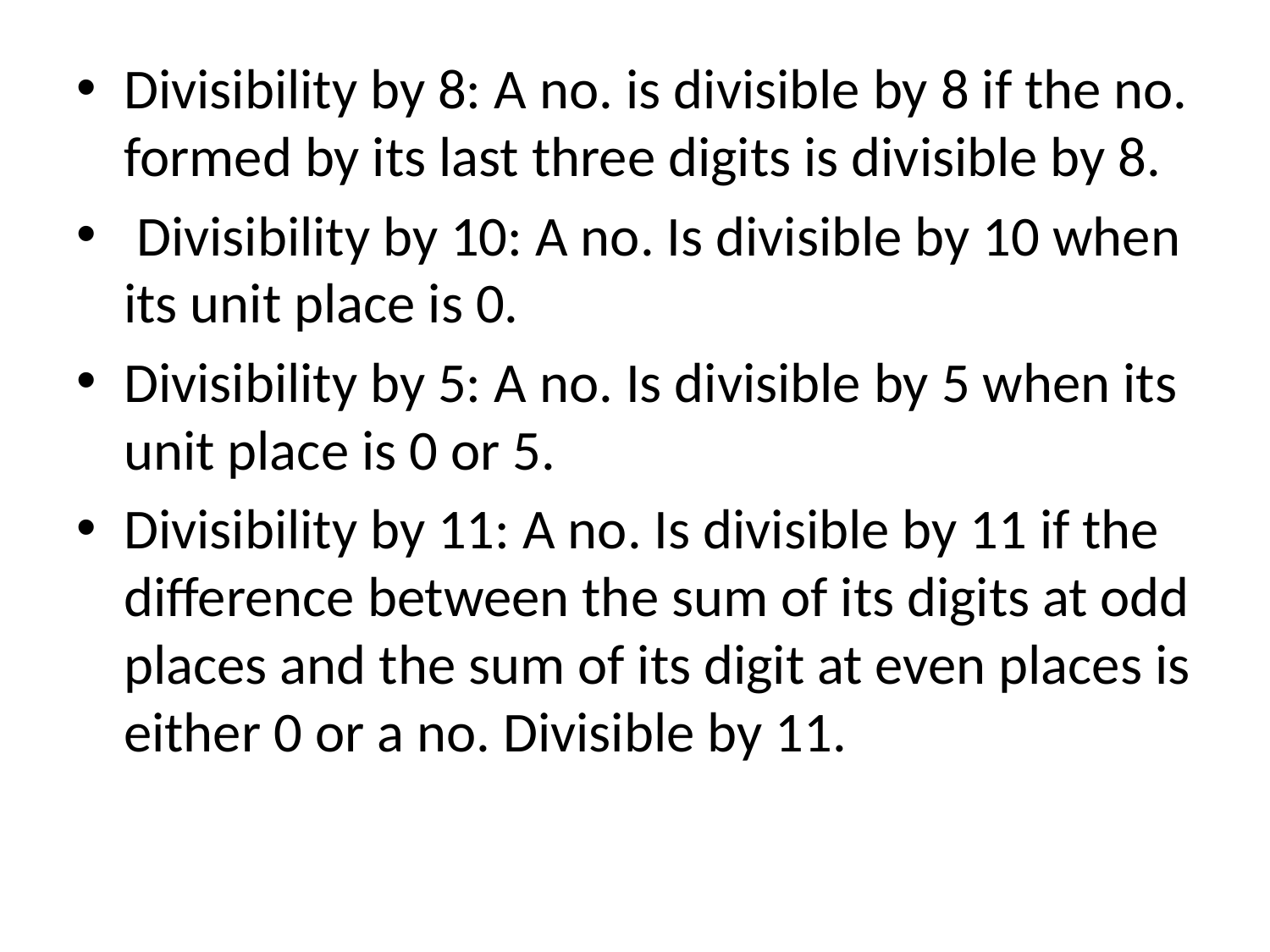

Divisibility by 8: A no. is divisible by 8 if the no. formed by its last three digits is divisible by 8.
 Divisibility by 10: A no. Is divisible by 10 when its unit place is 0.
Divisibility by 5: A no. Is divisible by 5 when its unit place is 0 or 5.
Divisibility by 11: A no. Is divisible by 11 if the difference between the sum of its digits at odd places and the sum of its digit at even places is either 0 or a no. Divisible by 11.